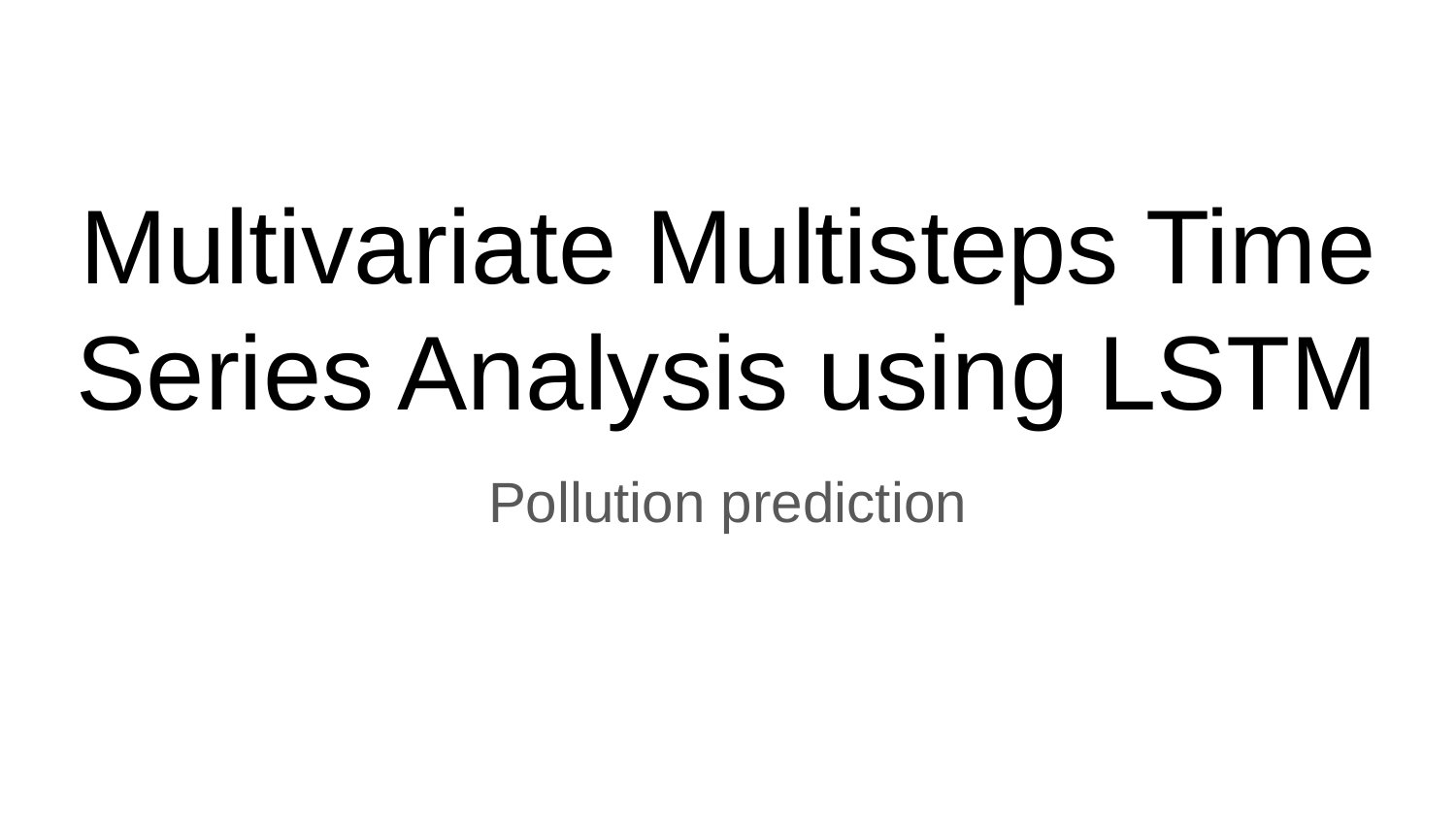

# Multivariate Multisteps Time Series Analysis using LSTM
Pollution prediction